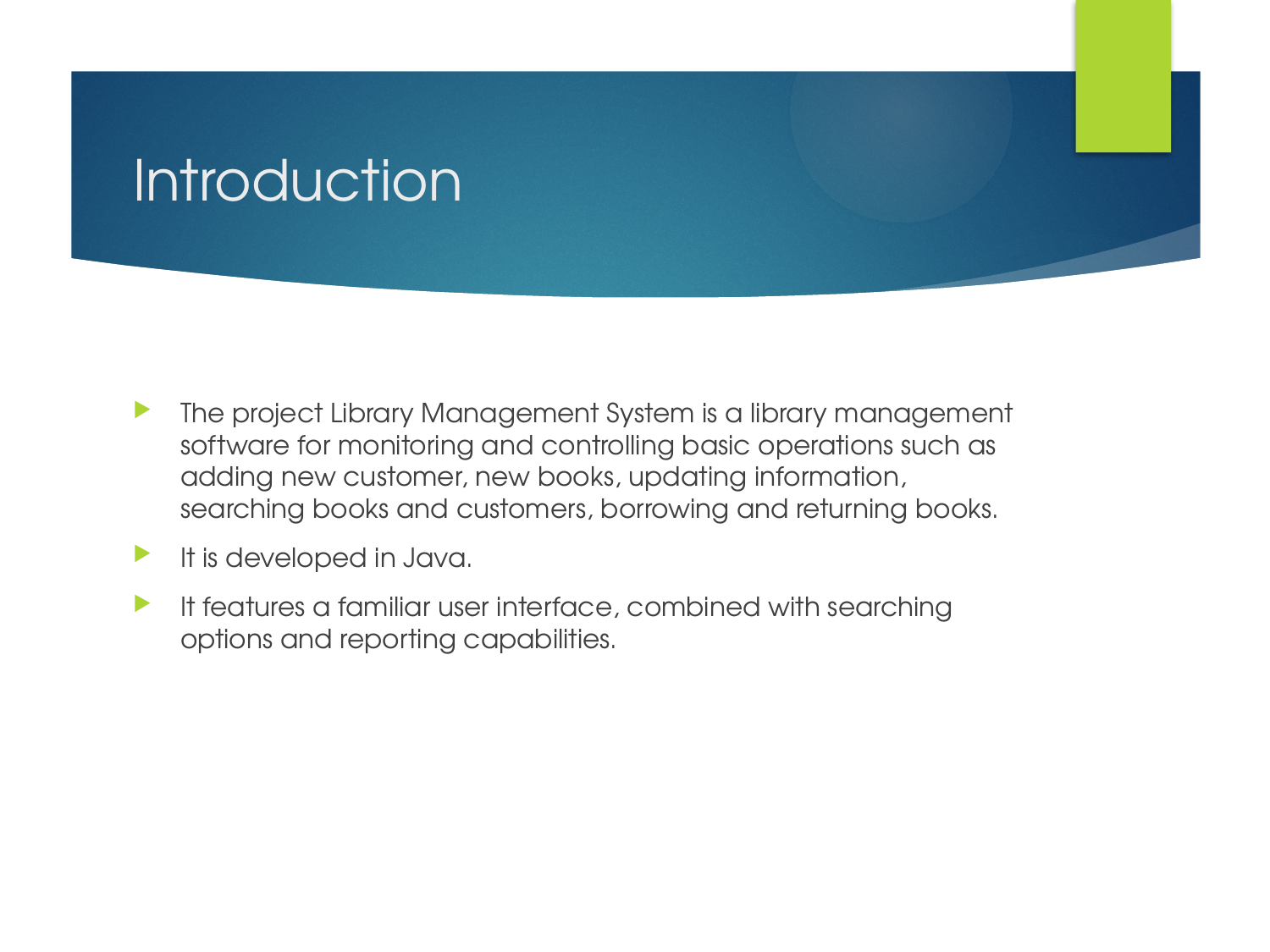

# Introduction
The project Library Management System is a library management software for monitoring and controlling basic operations such as adding new customer, new books, updating information, searching books and customers, borrowing and returning books.
It is developed in Java.
It features a familiar user interface, combined with searching options and reporting capabilities.